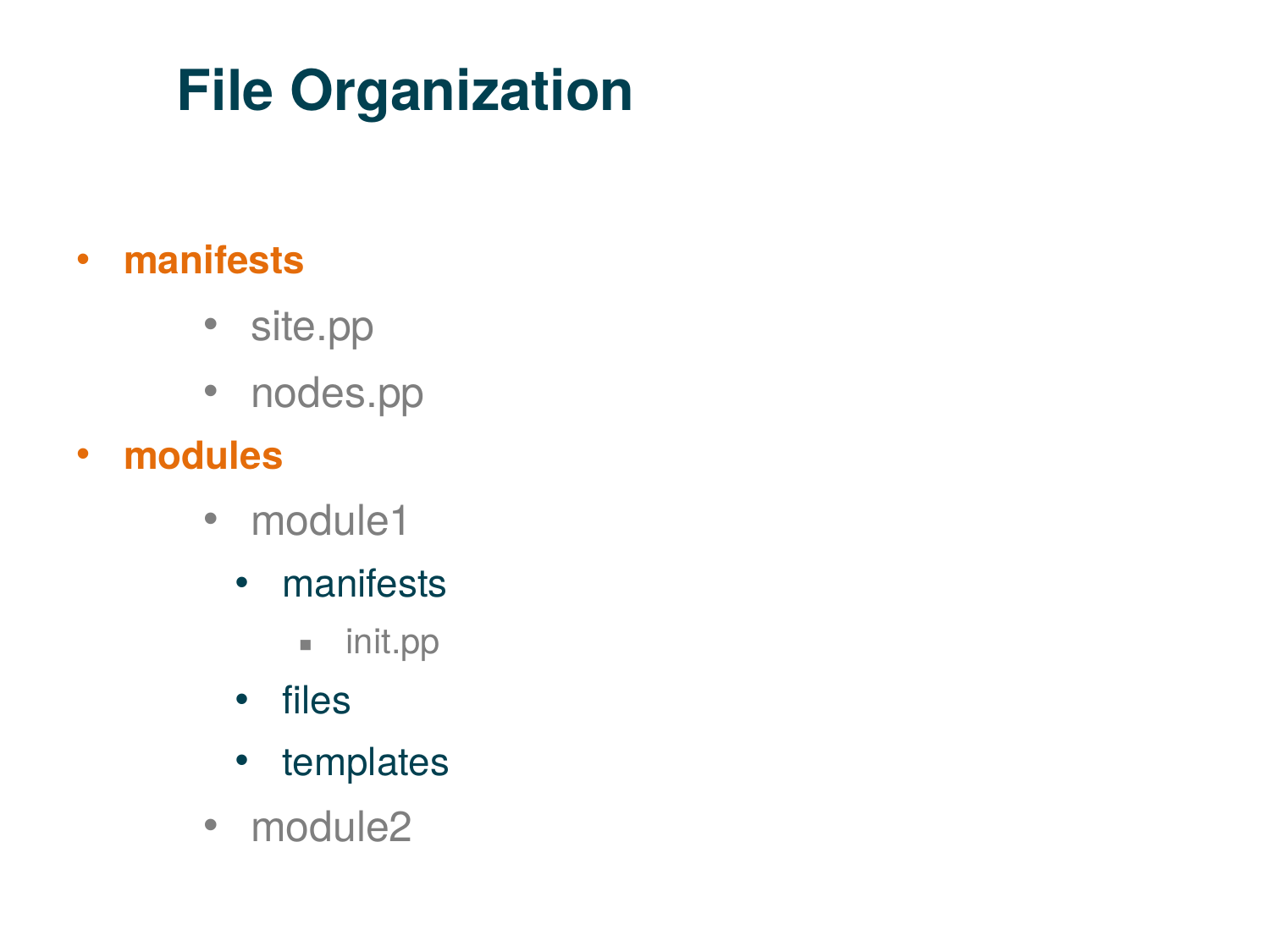

# File Organization
manifests
site.pp
nodes.pp
modules
module1
manifests
init.pp
files
templates
module2